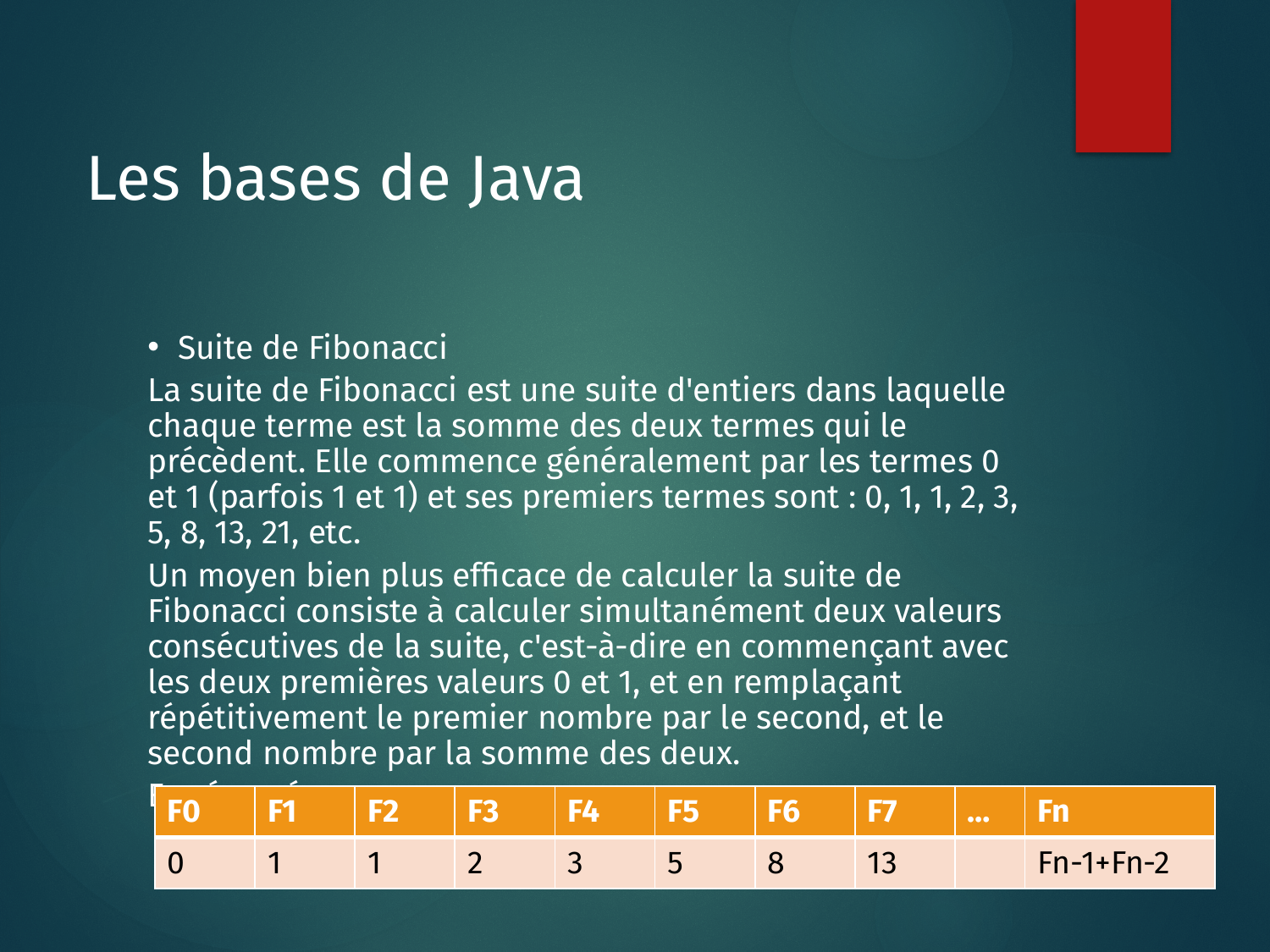

Les bases de Java
Suite de Fibonacci
La suite de Fibonacci est une suite d'entiers dans laquelle chaque terme est la somme des deux termes qui le précèdent. Elle commence généralement par les termes 0 et 1 (parfois 1 et 1) et ses premiers termes sont : 0, 1, 1, 2, 3, 5, 8, 13, 21, etc.
Un moyen bien plus efficace de calculer la suite de Fibonacci consiste à calculer simultanément deux valeurs consécutives de la suite, c'est-à-dire en commençant avec les deux premières valeurs 0 et 1, et en remplaçant répétitivement le premier nombre par le second, et le second nombre par la somme des deux.
En résumé :

| F0 | F1 | F2 | F3 | F4 | F5 | F6 | F7 | … | Fn |
| --- | --- | --- | --- | --- | --- | --- | --- | --- | --- |
| 0 | 1 | 1 | 2 | 3 | 5 | 8 | 13 |  | Fn-1+Fn-2 |